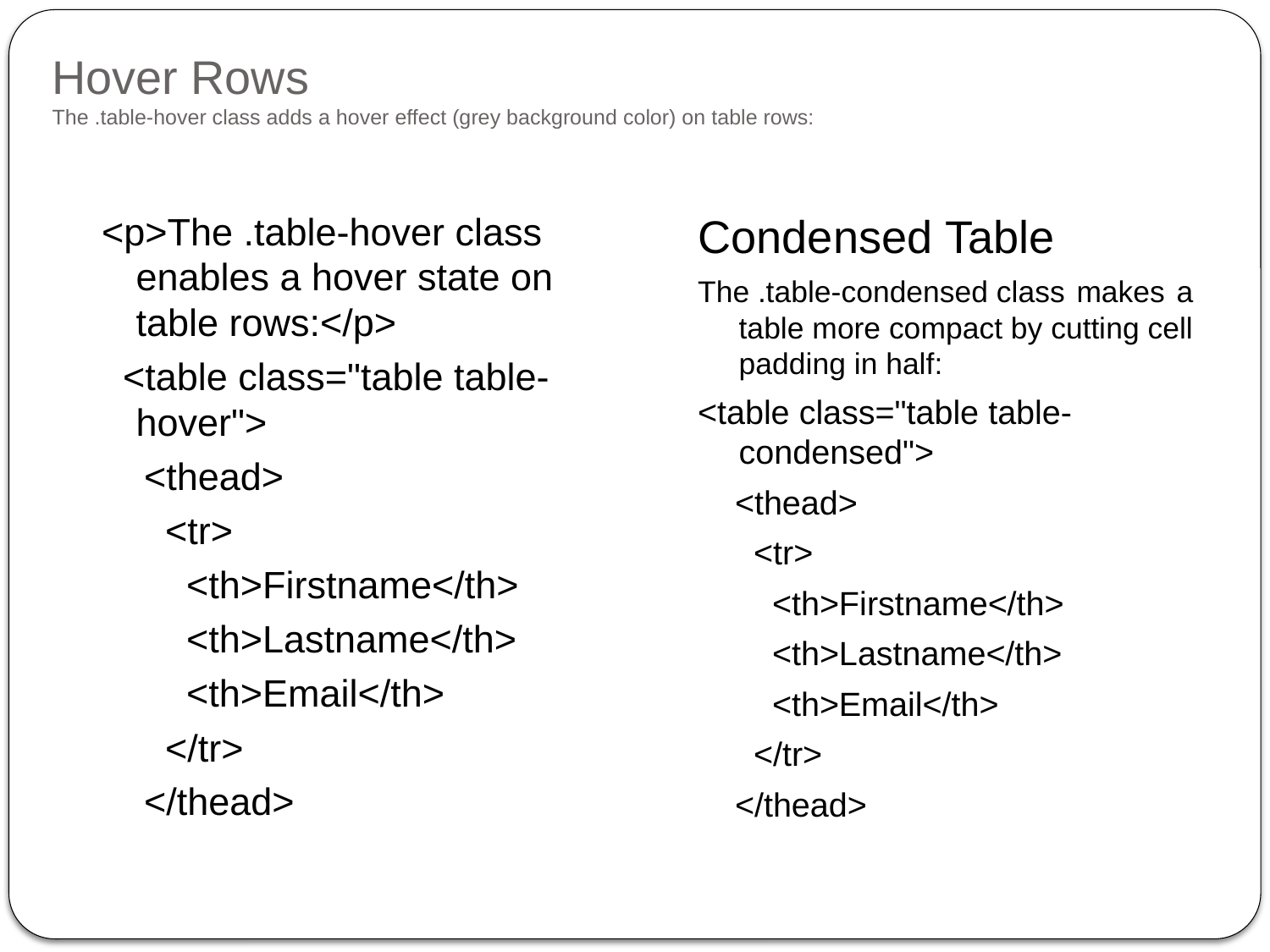

# Hover Rows The .table-hover class adds a hover effect (grey background color) on table rows:
<p>The .table-hover class enables a hover state on table rows:</p>
  <table class="table table-hover">
    <thead>
      <tr>
        <th>Firstname</th>
        <th>Lastname</th>
        <th>Email</th>
      </tr>
    </thead>
Condensed Table
The .table-condensed class makes a table more compact by cutting cell padding in half:
<table class="table table-condensed">
    <thead>
      <tr>
        <th>Firstname</th>
        <th>Lastname</th>
        <th>Email</th>
      </tr>
    </thead>